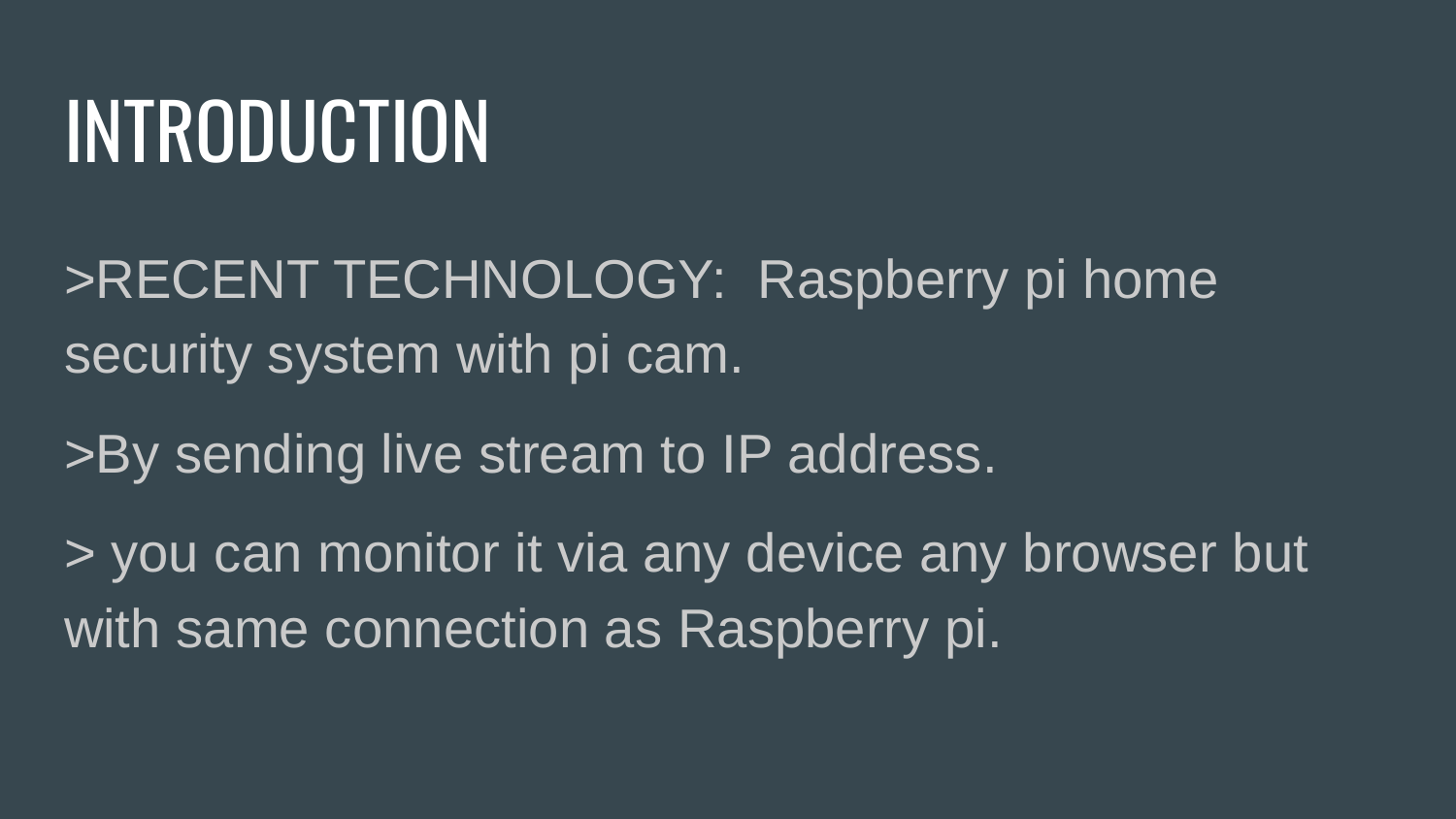

# INTRODUCTION

>RECENT TECHNOLOGY:  Raspberry pi home security system with pi cam.
>By sending live stream to IP address.
> you can monitor it via any device any browser but with same connection as Raspberry pi.